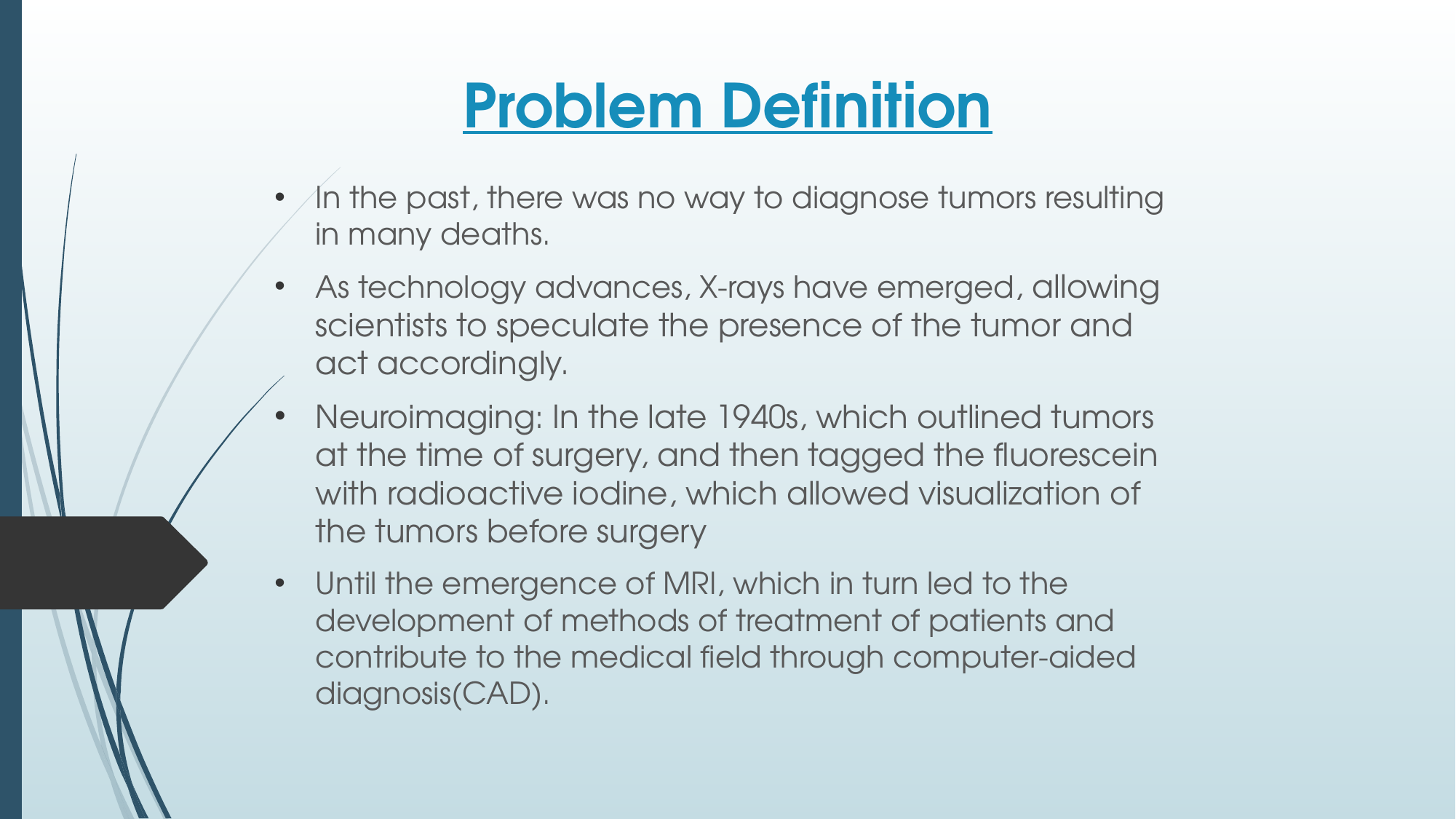

# Problem Definition
In the past, there was no way to diagnose tumors resulting in many deaths.
As technology advances, X-rays have emerged, allowing scientists to speculate the presence of the tumor and act accordingly.
Neuroimaging: In the late 1940s, which outlined tumors at the time of surgery, and then tagged the fluorescein with radioactive iodine, which allowed visualization of the tumors before surgery
Until the emergence of MRI, which in turn led to the development of methods of treatment of patients and contribute to the medical field through computer-aided diagnosis(CAD).